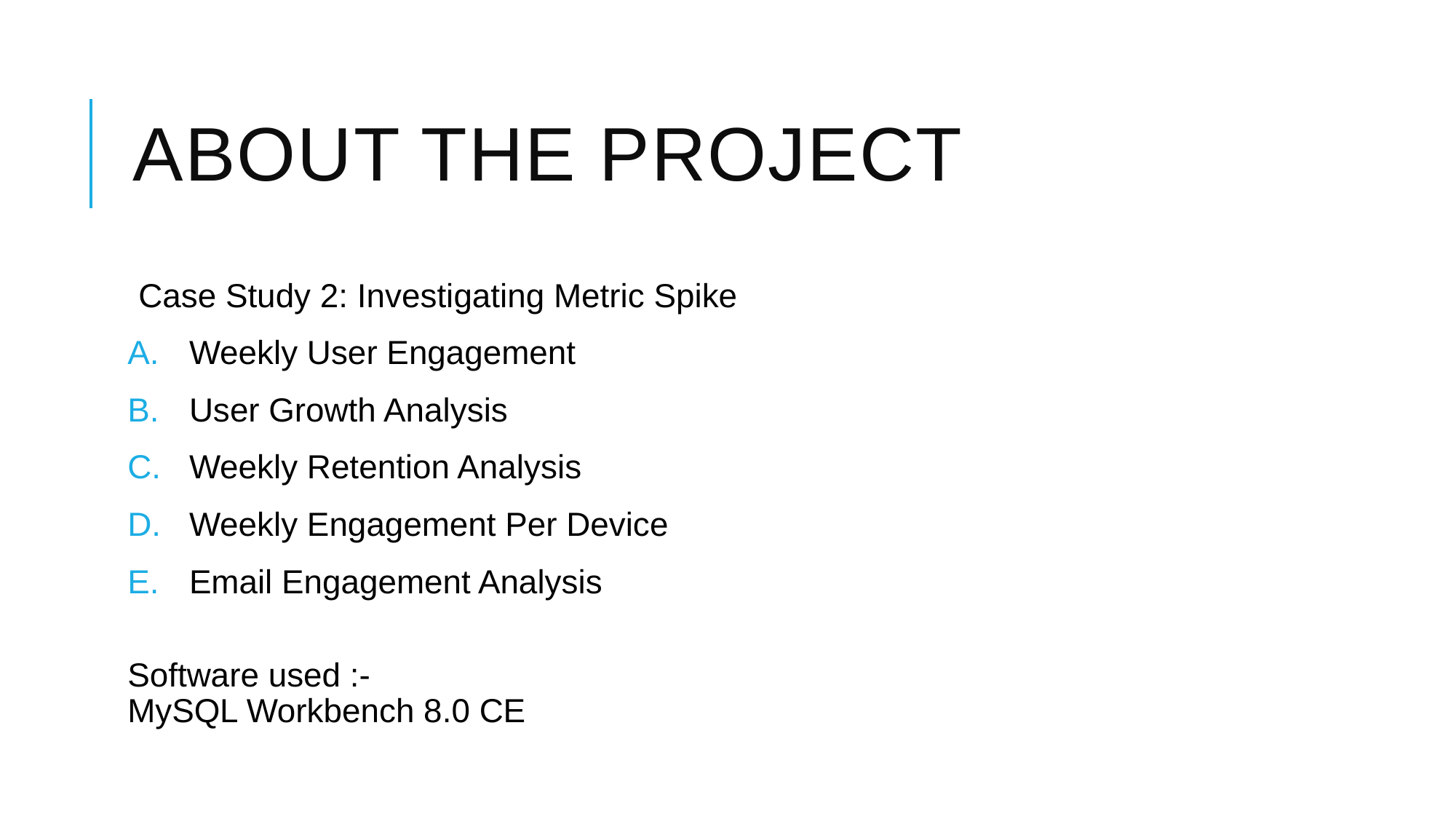

# About the Project
Case Study 2: Investigating Metric Spike
Weekly User Engagement
User Growth Analysis
Weekly Retention Analysis
Weekly Engagement Per Device
Email Engagement Analysis
Software used :-
MySQL Workbench 8.0 CE